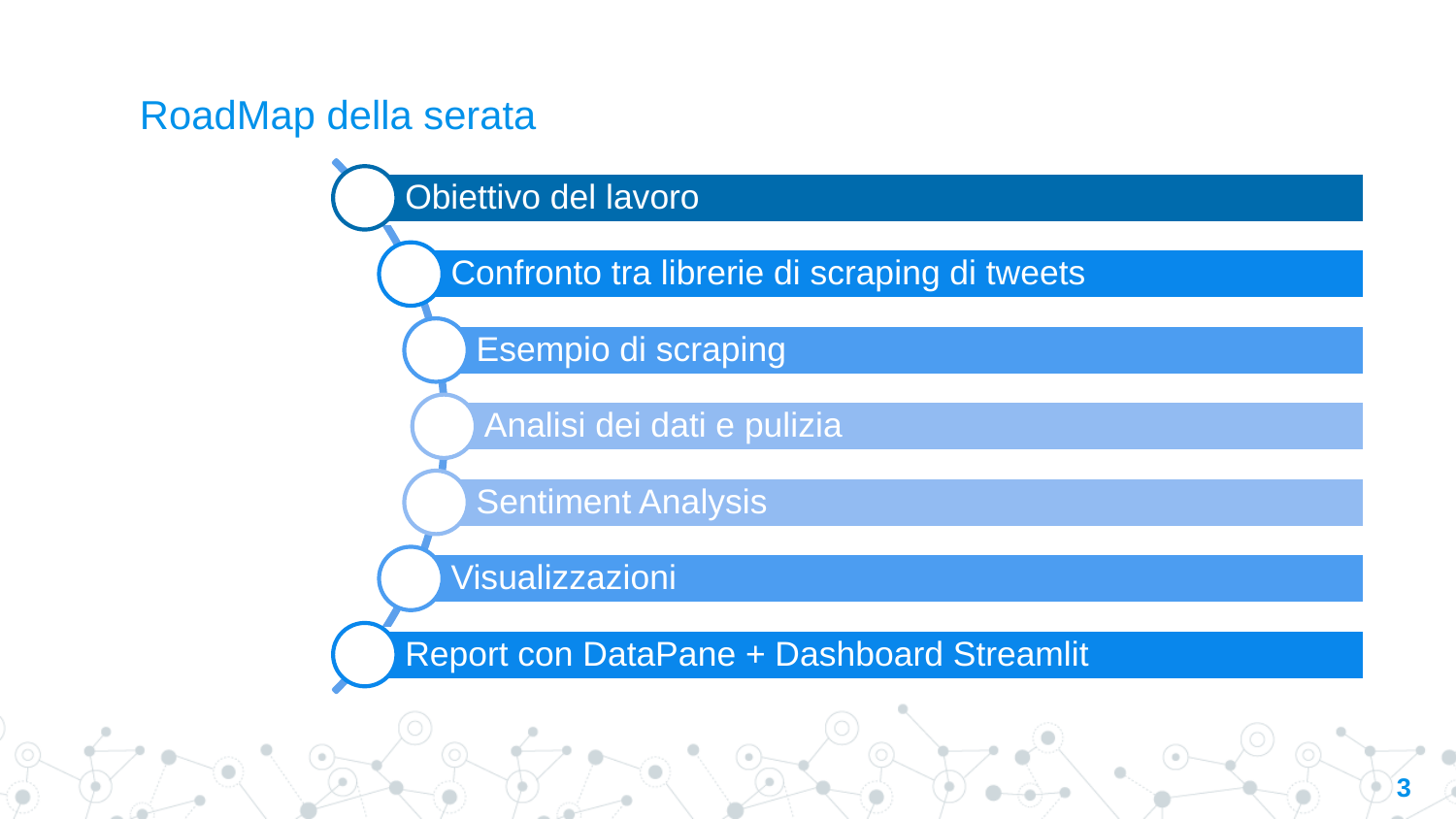

# RoadMap della serata
Obiettivo del lavoro
Confronto tra librerie di scraping di tweets
Esempio di scraping
Analisi dei dati e pulizia
Sentiment Analysis
Visualizzazioni
Report con DataPane + Dashboard Streamlit
3